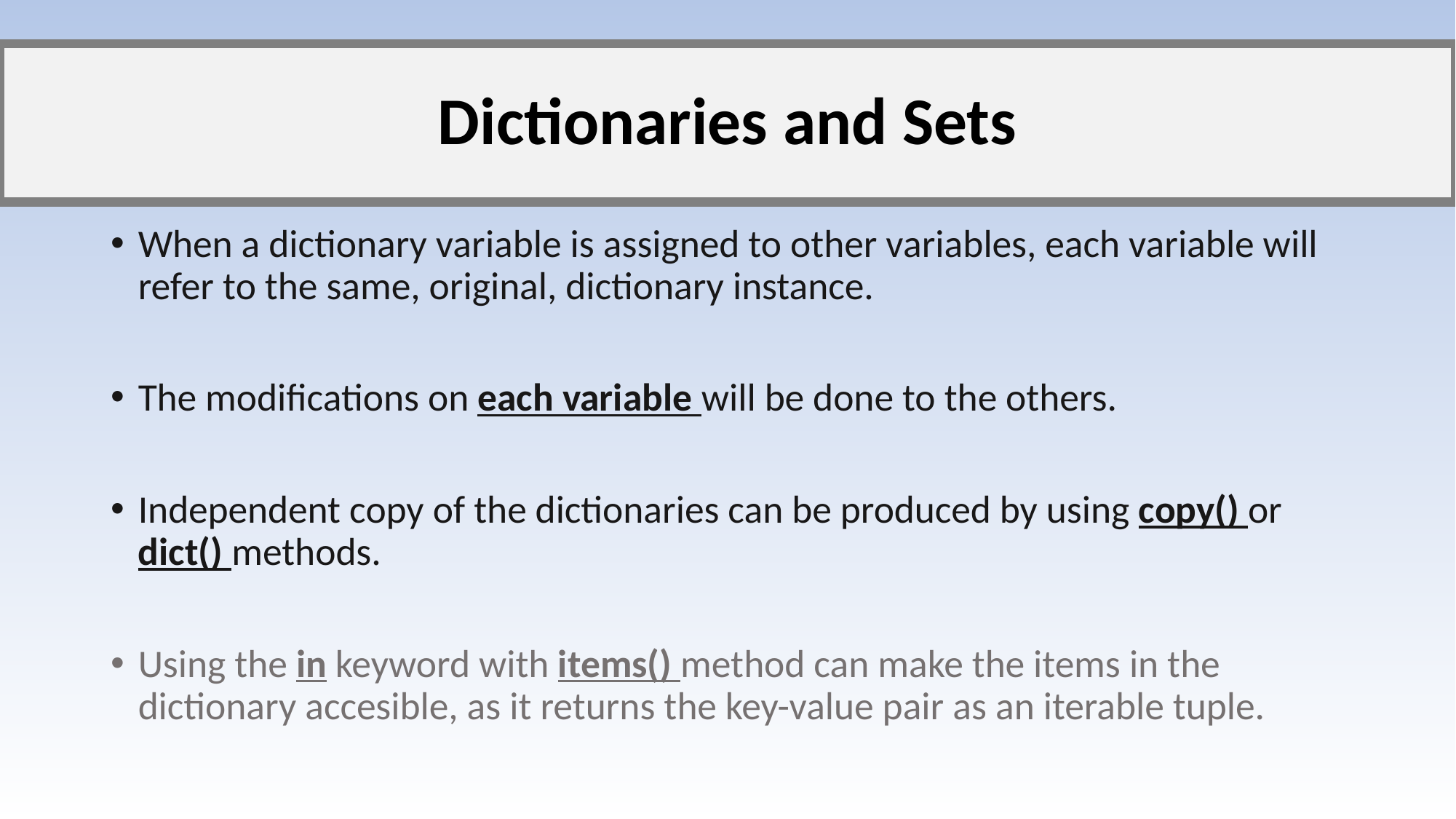

# Dictionaries and Sets
When a dictionary variable is assigned to other variables, each variable will refer to the same, original, dictionary instance.

The modifications on each variable will be done to the others.

Independent copy of the dictionaries can be produced by using copy() or dict() methods.

Using the in keyword with items() method can make the items in the dictionary accesible, as it returns the key-value pair as an iterable tuple.